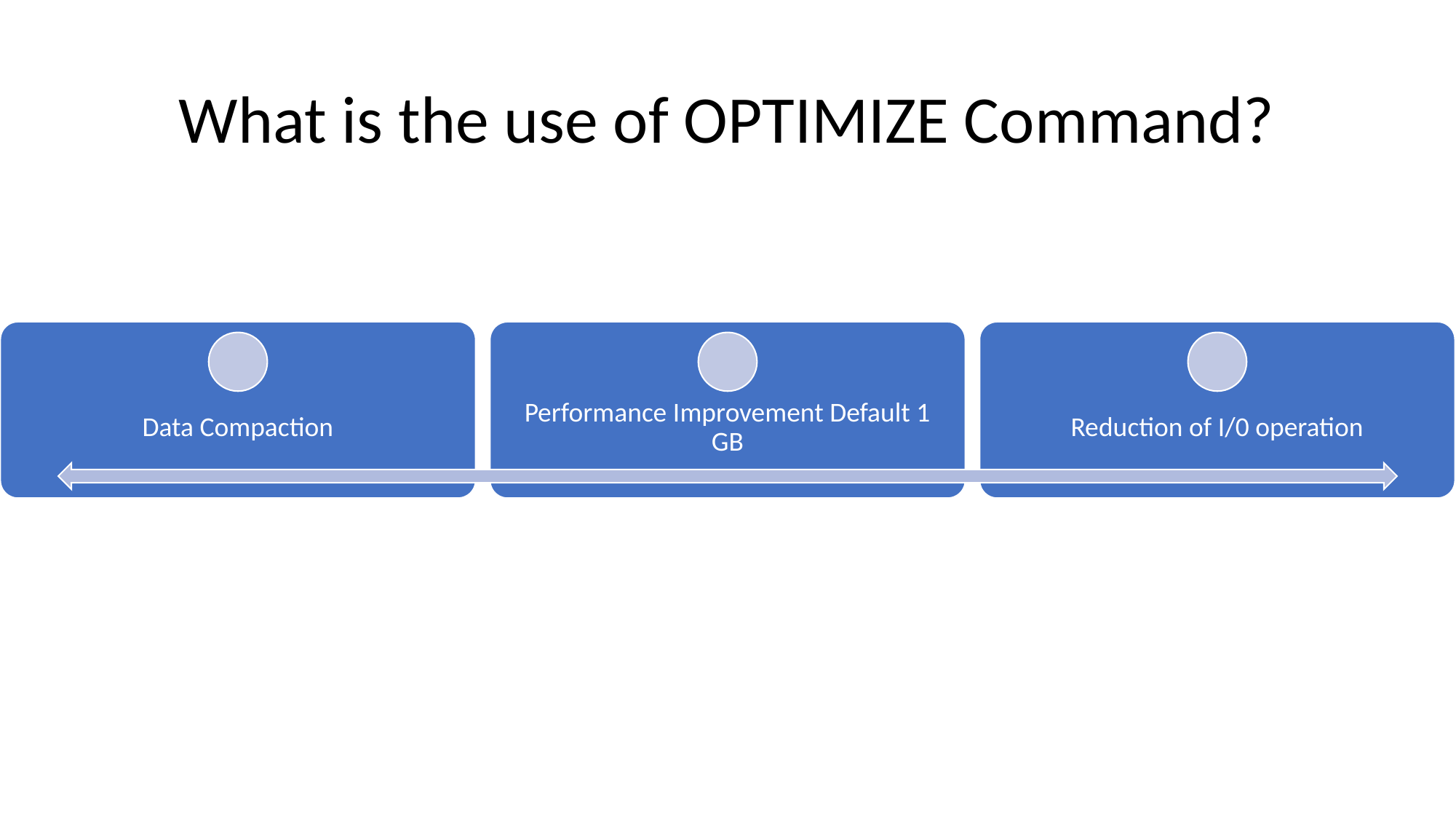

# What is the use of OPTIMIZE Command?
Data Compaction
Performance Improvement Default 1 GB
Reduction of I/0 operation